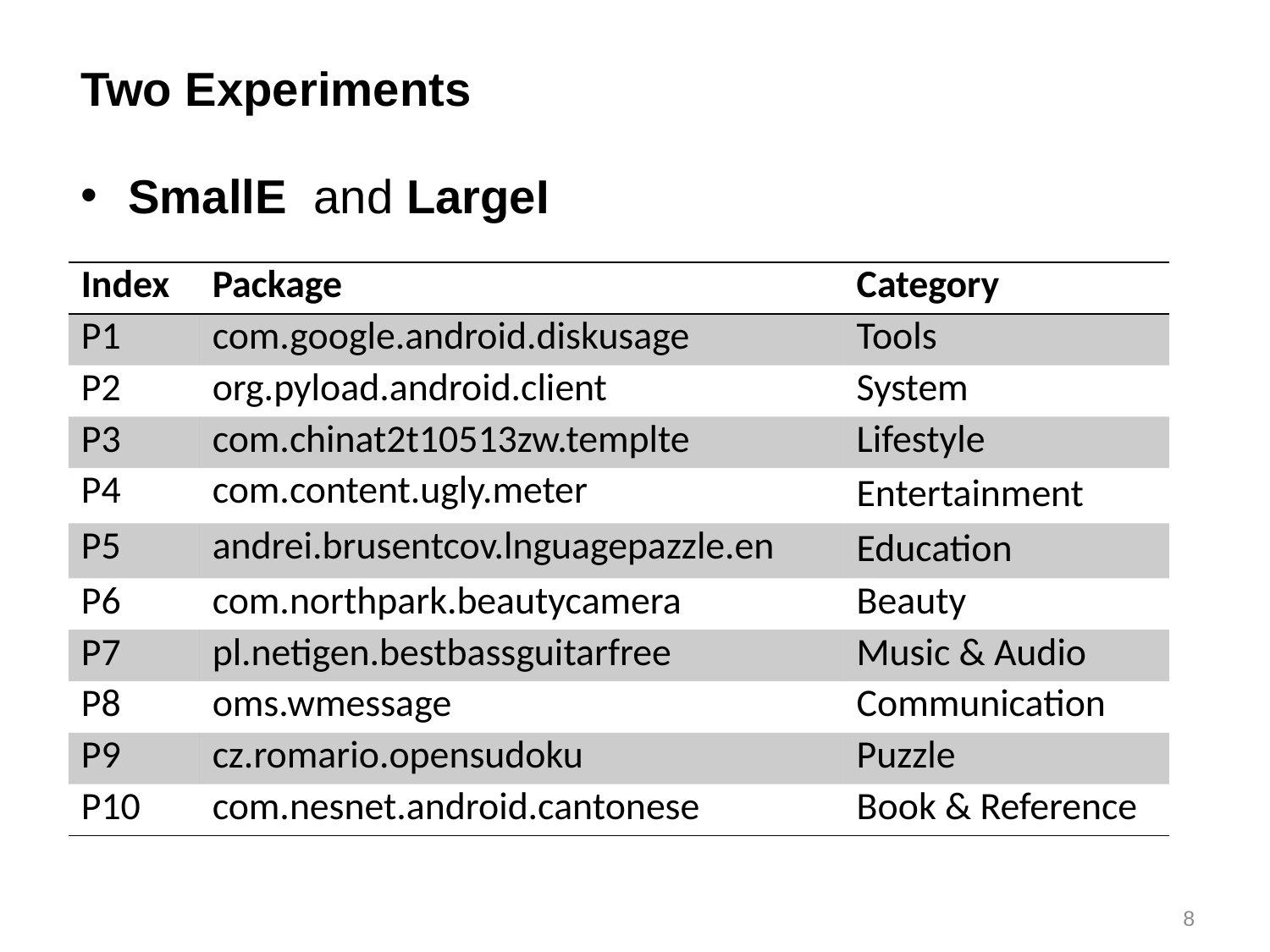

# Two Experiments
SmallE  and LargeI
| Index | Package | Category |
| --- | --- | --- |
| P1 | com.google.android.diskusage | Tools |
| P2 | org.pyload.android.client | System |
| P3 | com.chinat2t10513zw.templte | Lifestyle |
| P4 | com.content.ugly.meter | Entertainment |
| P5 | andrei.brusentcov.lnguagepazzle.en | Education |
| P6 | com.northpark.beautycamera | Beauty |
| P7 | pl.netigen.bestbassguitarfree | Music & Audio |
| P8 | oms.wmessage | Communication |
| P9 | cz.romario.opensudoku | Puzzle |
| P10 | com.nesnet.android.cantonese | Book & Reference |